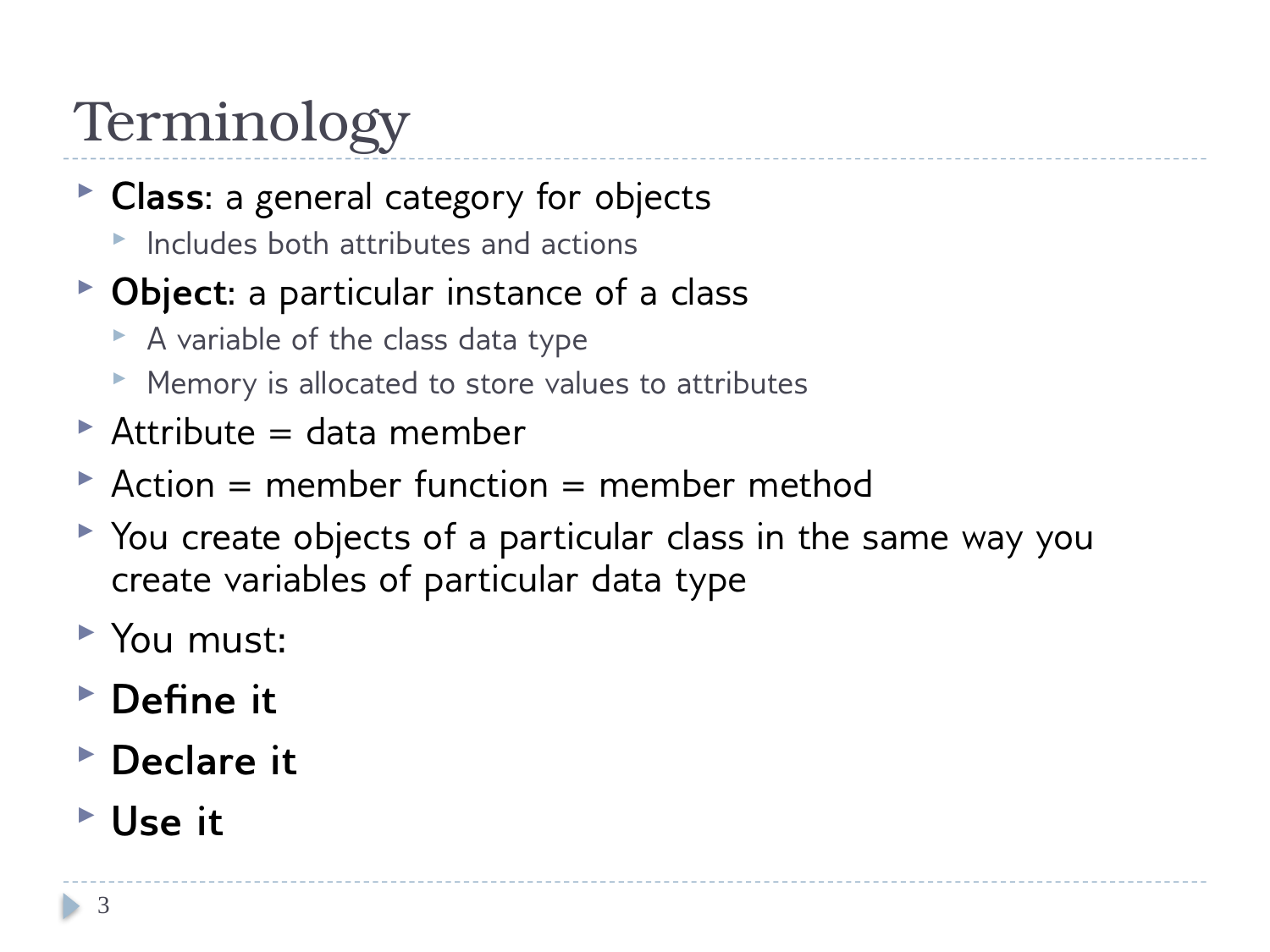

# Terminology
Class: a general category for objects
Includes both attributes and actions
Object: a particular instance of a class
A variable of the class data type
Memory is allocated to store values to attributes
Attribute = data member
Action = member function = member method
You create objects of a particular class in the same way you create variables of particular data type
You must:
Define it
Declare it
Use it
3